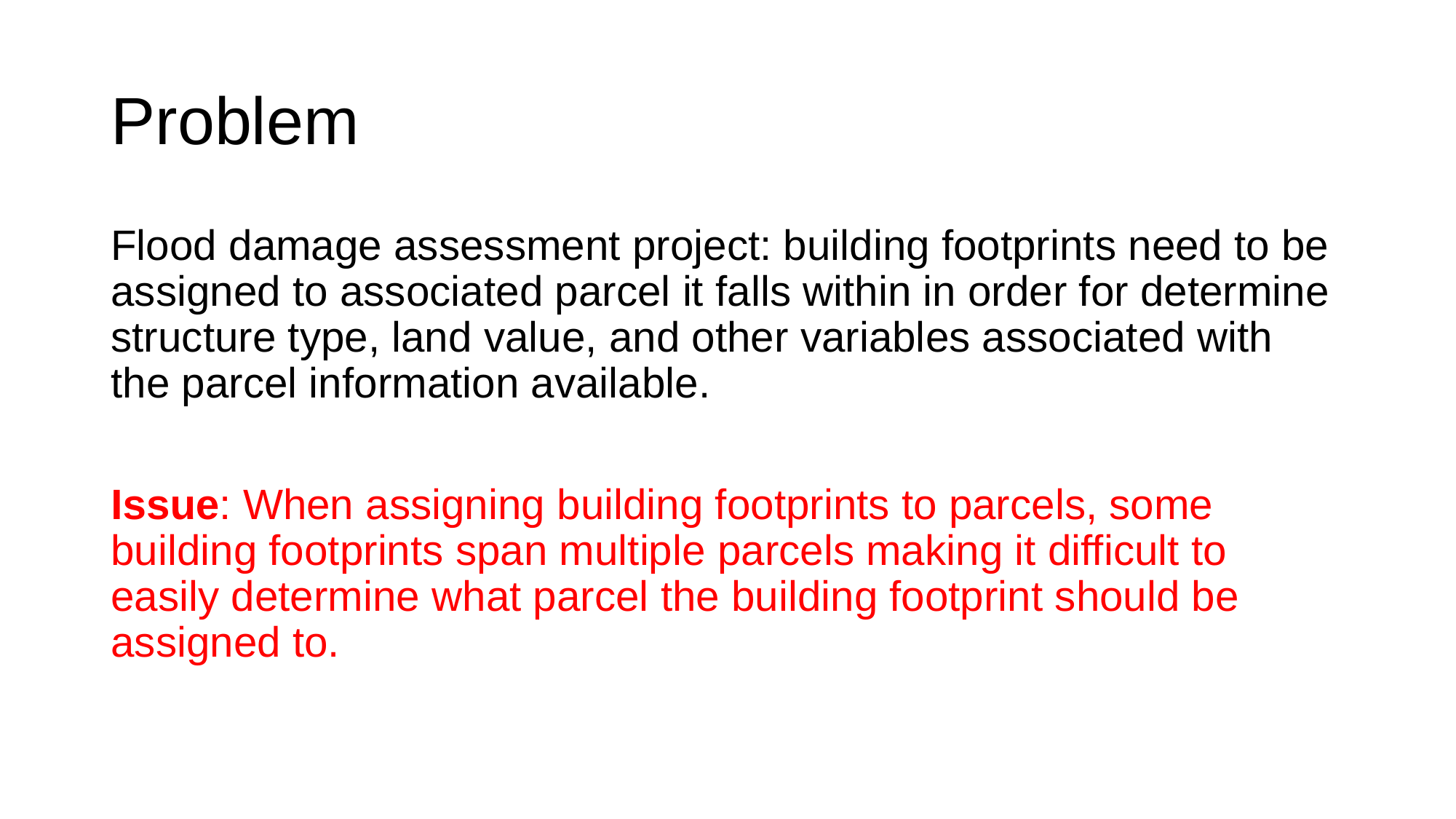

# Problem
Flood damage assessment project: building footprints need to be assigned to associated parcel it falls within in order for determine structure type, land value, and other variables associated with the parcel information available.

Issue: When assigning building footprints to parcels, some building footprints span multiple parcels making it difficult to easily determine what parcel the building footprint should be assigned to.